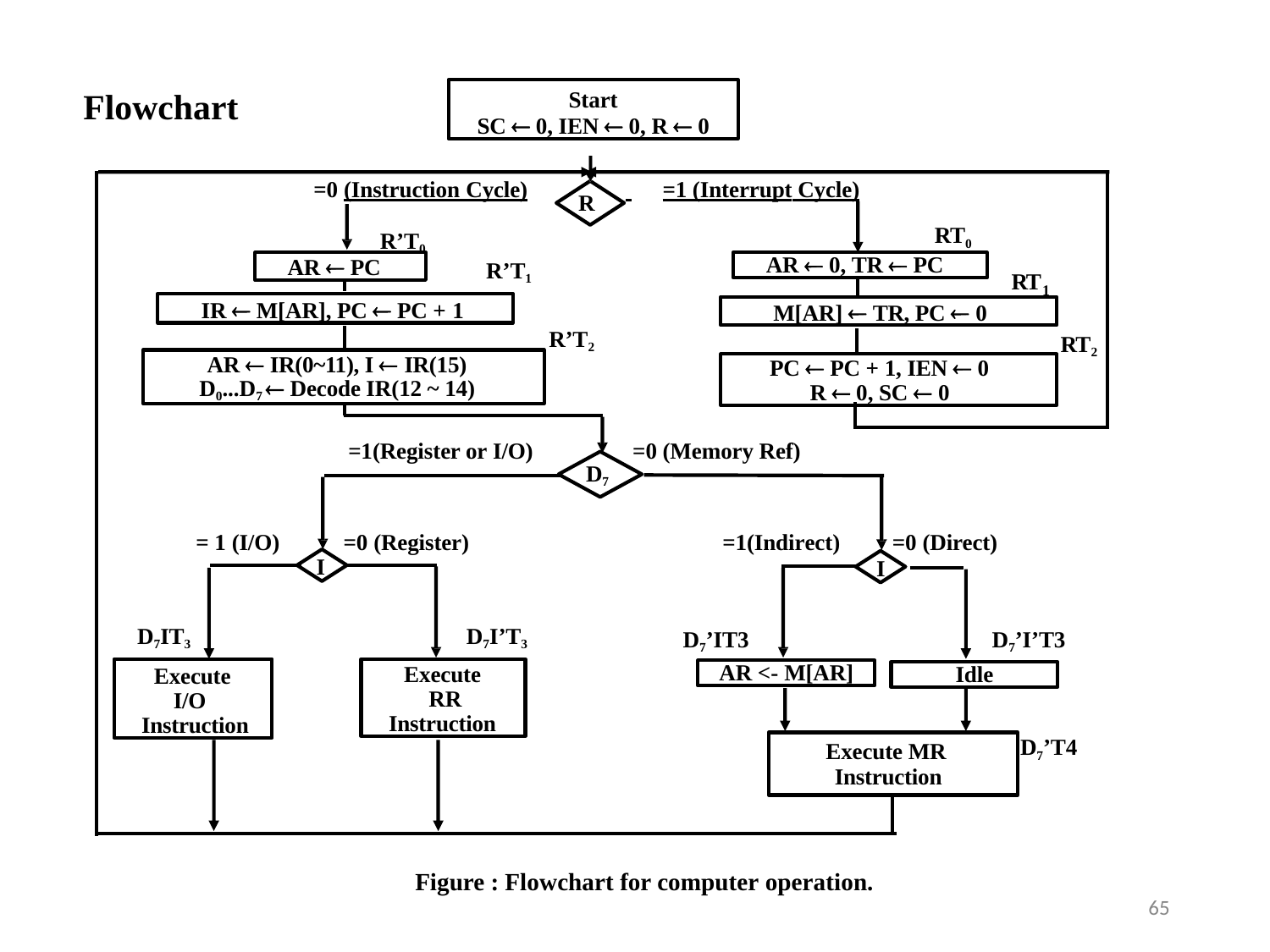

Start
SC ← 0, IEN ← 0, R ← 0
# Flowchart

=0 (Instruction Cycle)		 	=1 (Interrupt Cycle)

R

RT0
R’T0
AR ← PC
AR ← 0, TR ← PC
R’T1
RT
1

IR ← M[AR], PC ← PC + 1
M[AR] ← TR, PC ← 0
R’T2

RT2

AR ← IR(0~11), I ← IR(15)
D0...D7 ← Decode IR(12 ~ 14)
PC ← PC + 1, IEN ← 0  R ← 0, SC ← 0

=1(Register or I/O)
=0 (Memory Ref)

D7
= 1 (I/O)
=0 (Register)
=1(Indirect)
=0 (Direct)

I

I
D7IT3
D7I’T3
D7’IT3
D7’I’T3
Execute  I/O   Instruction
Execute  RR
Instruction
AR <- M[AR]
Idle
D7’T4

Execute MR  Instruction
Figure : Flowchart for computer operation.
65